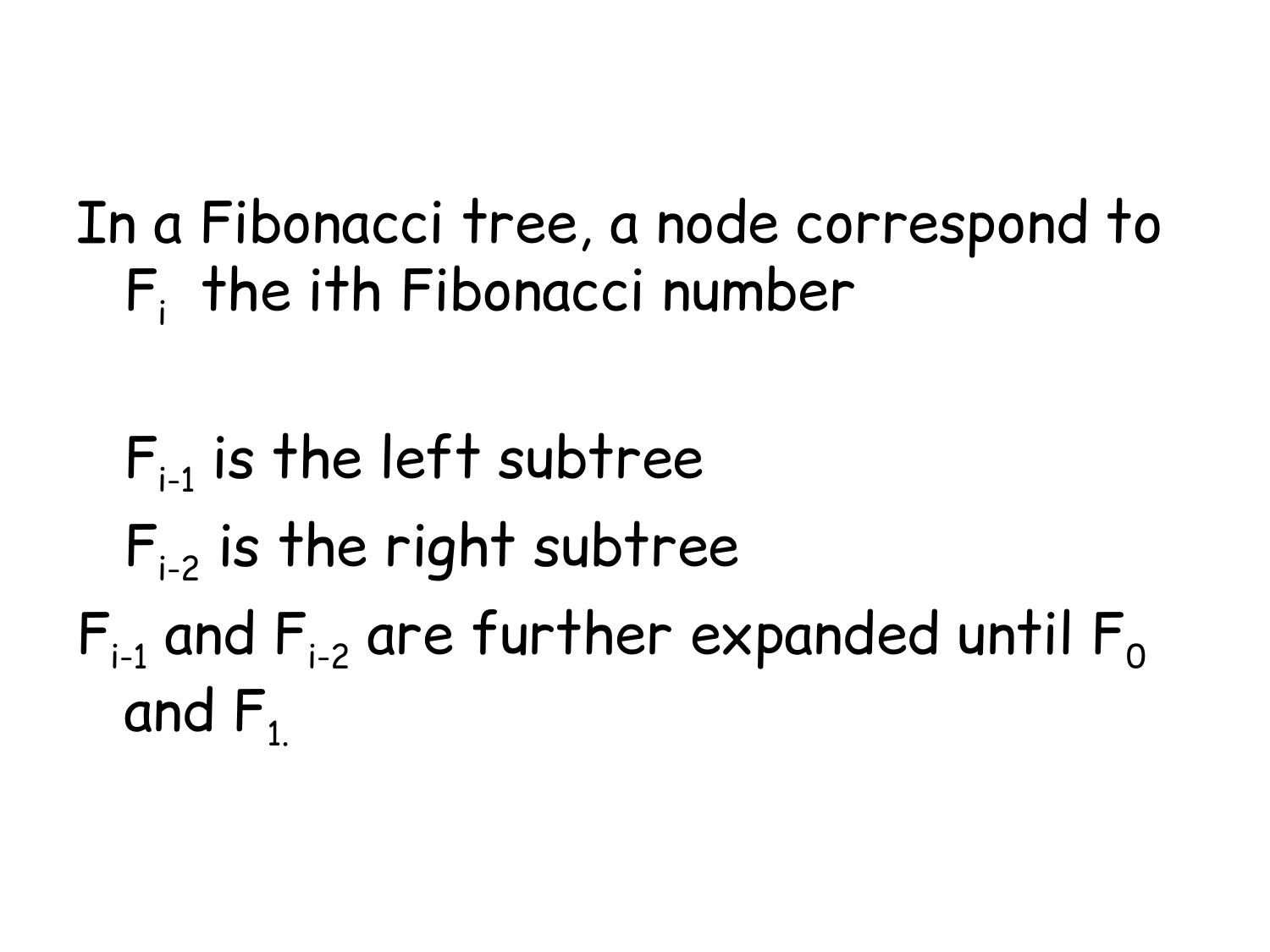

#
In a Fibonacci tree, a node correspond to Fi  the ith Fibonacci number

	Fi-1 is the left subtree
	Fi-2 is the right subtree
Fi-1 and Fi-2 are further expanded until F0 and F1.